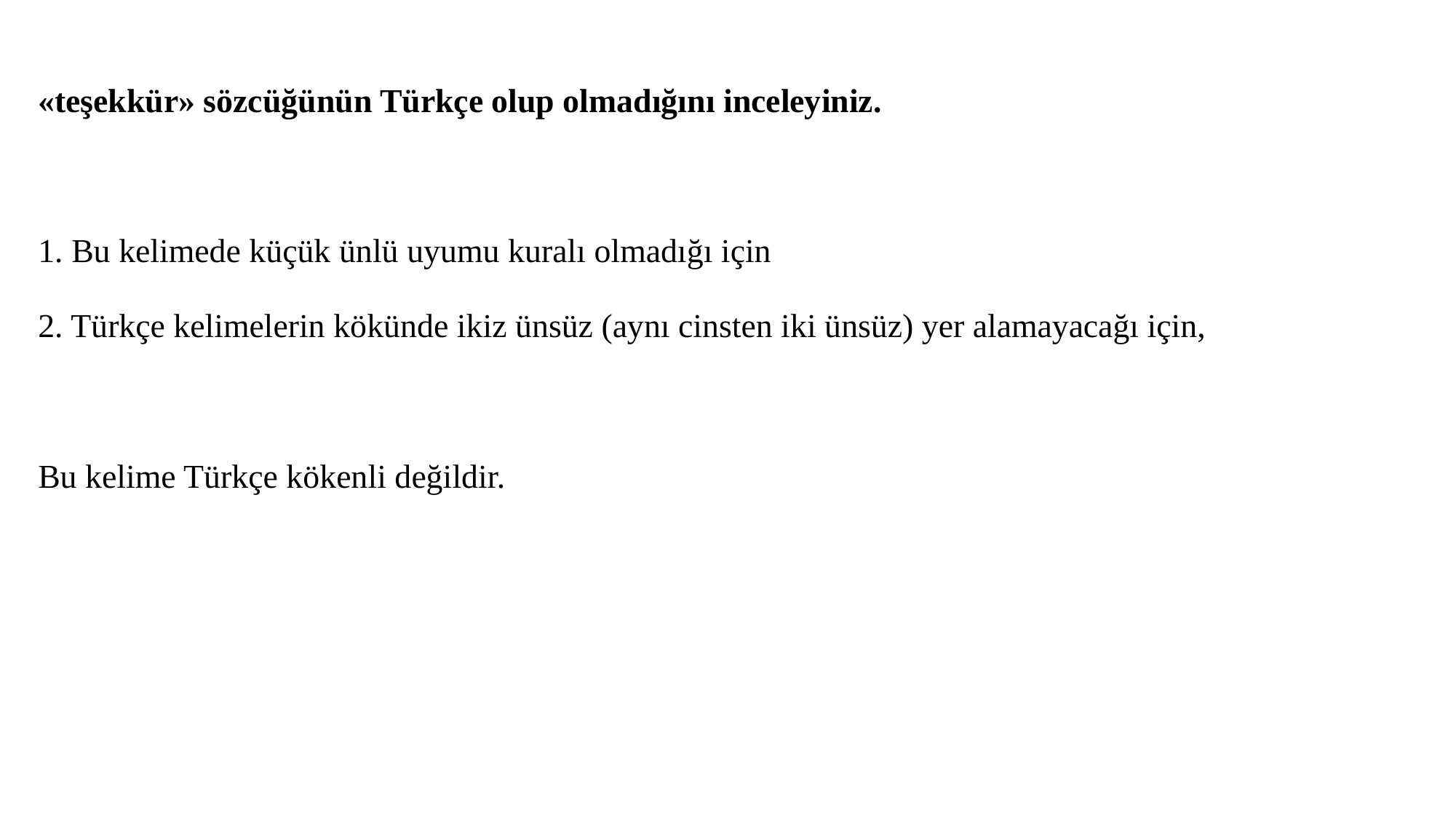

«teşekkür» sözcüğünün Türkçe olup olmadığını inceleyiniz.

1. Bu kelimede küçük ünlü uyumu kuralı olmadığı için
2. Türkçe kelimelerin kökünde ikiz ünsüz (aynı cinsten iki ünsüz) yer alamayacağı için,

Bu kelime Türkçe kökenli değildir.